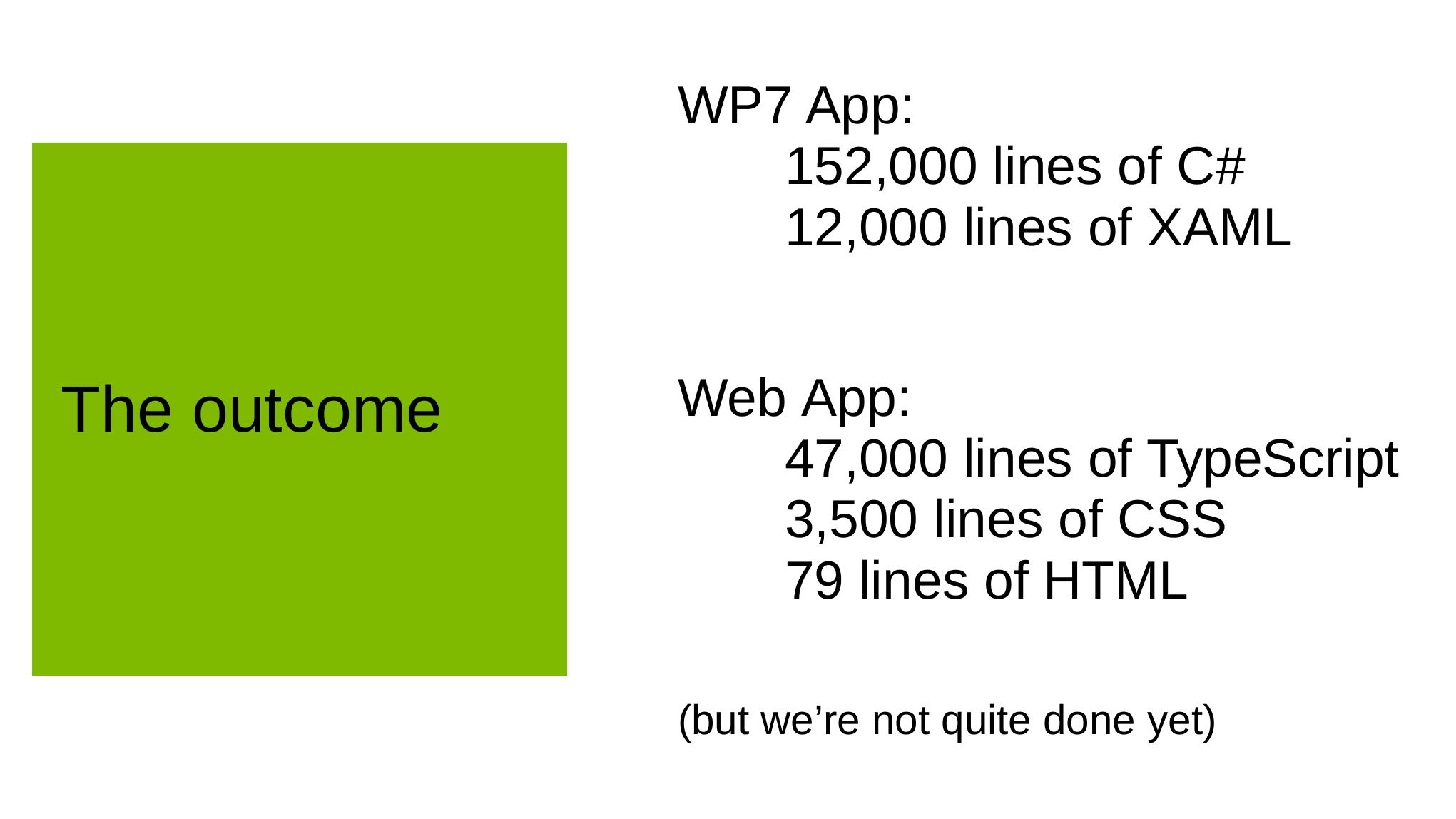

# The outcome
WP7 App:
	152,000 lines of C#
	12,000 lines of XAML

Web App:
	47,000 lines of TypeScript
	3,500 lines of CSS
	79 lines of HTML
(but we’re not quite done yet)